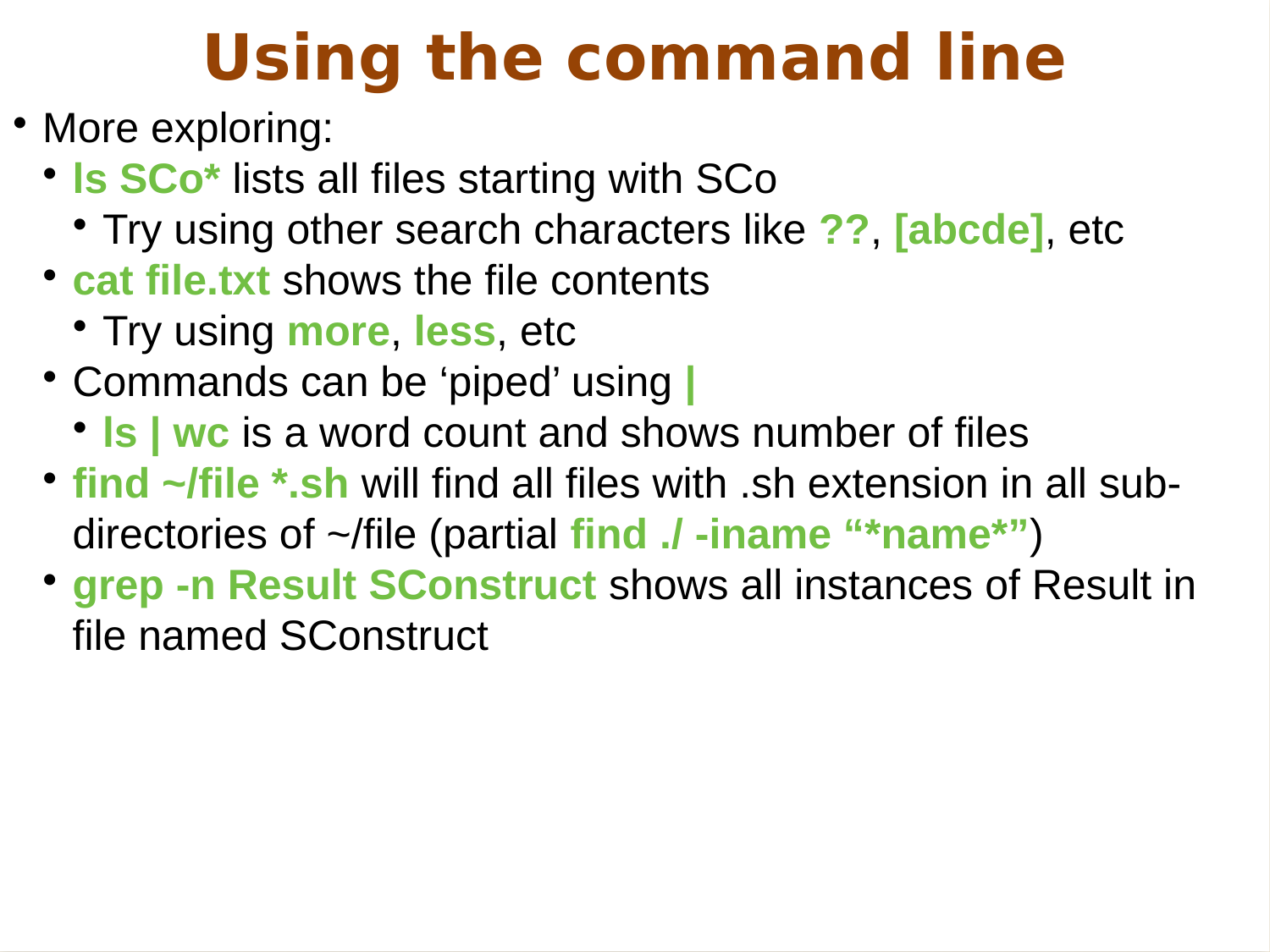

Using the command line
More exploring:
ls SCo* lists all files starting with SCo
Try using other search characters like ??, [abcde], etc
cat file.txt shows the file contents
Try using more, less, etc
Commands can be ‘piped’ using |
ls | wc is a word count and shows number of files
find ~/file *.sh will find all files with .sh extension in all sub-directories of ~/file (partial find ./ -iname “*name*”)
grep -n Result SConstruct shows all instances of Result in file named SConstruct